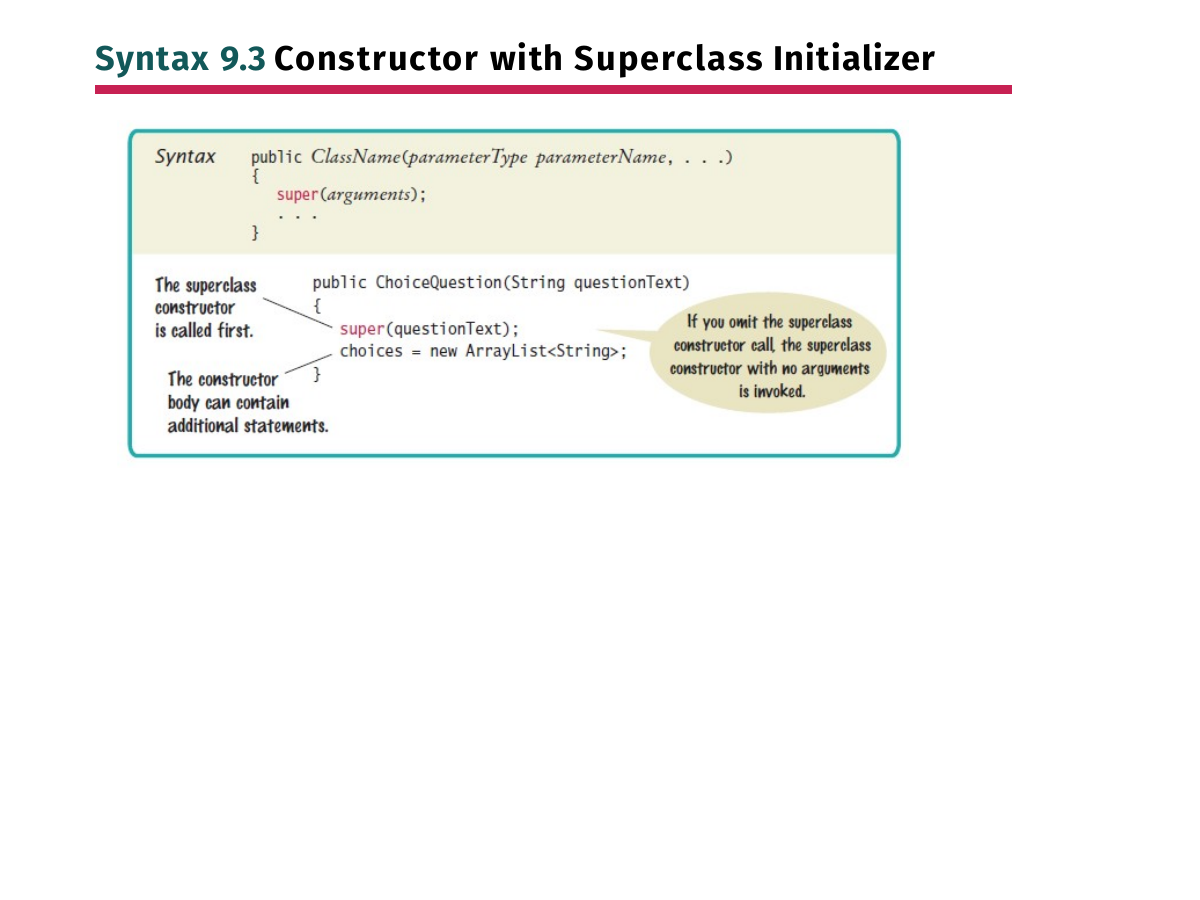

# Syntax 9.3 Constructor with Superclass Initializer